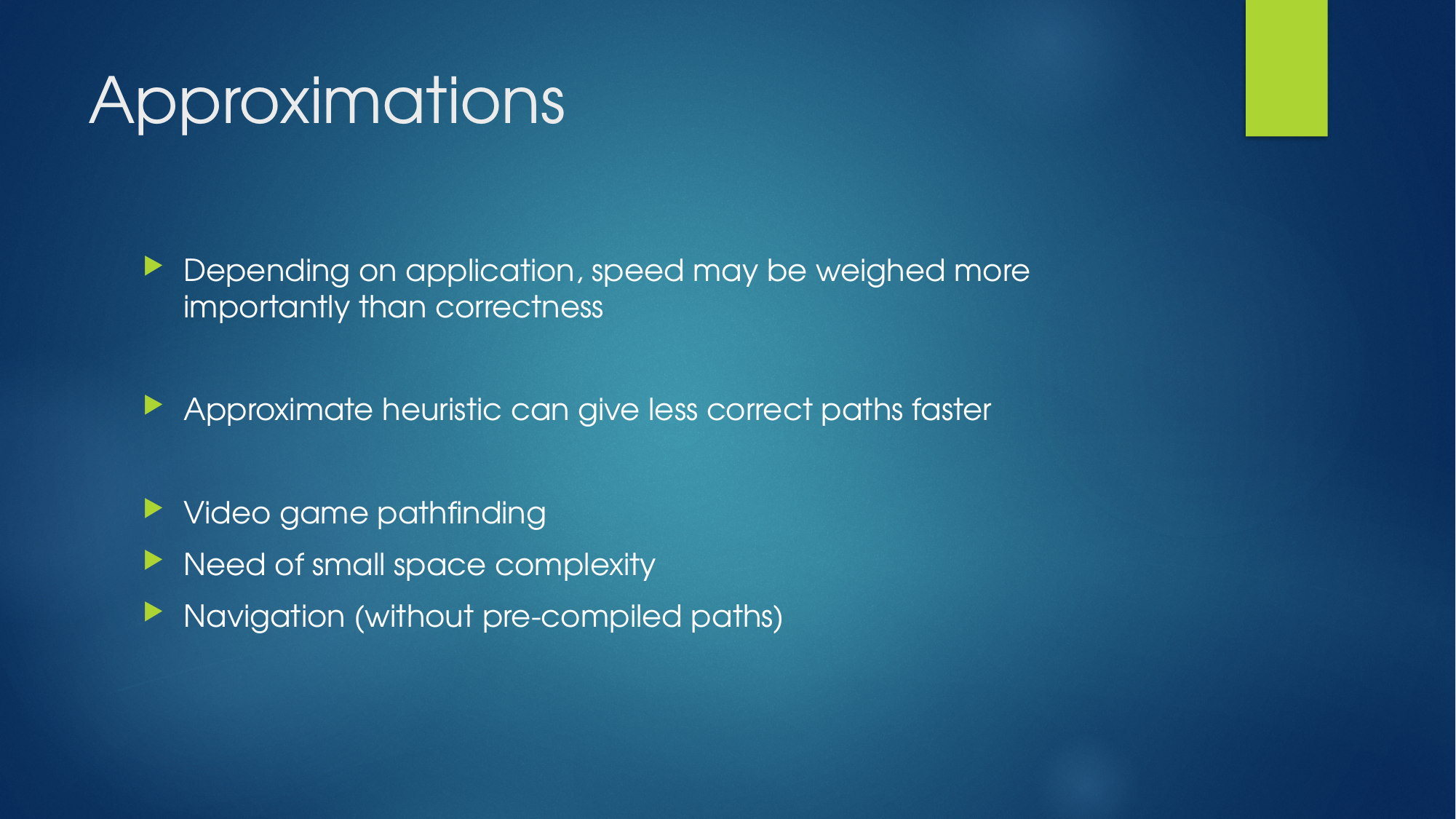

# Approximations
Depending on application, speed may be weighed more importantly than correctness

Approximate heuristic can give less correct paths faster

Video game pathfinding
Need of small space complexity
Navigation (without pre-compiled paths)